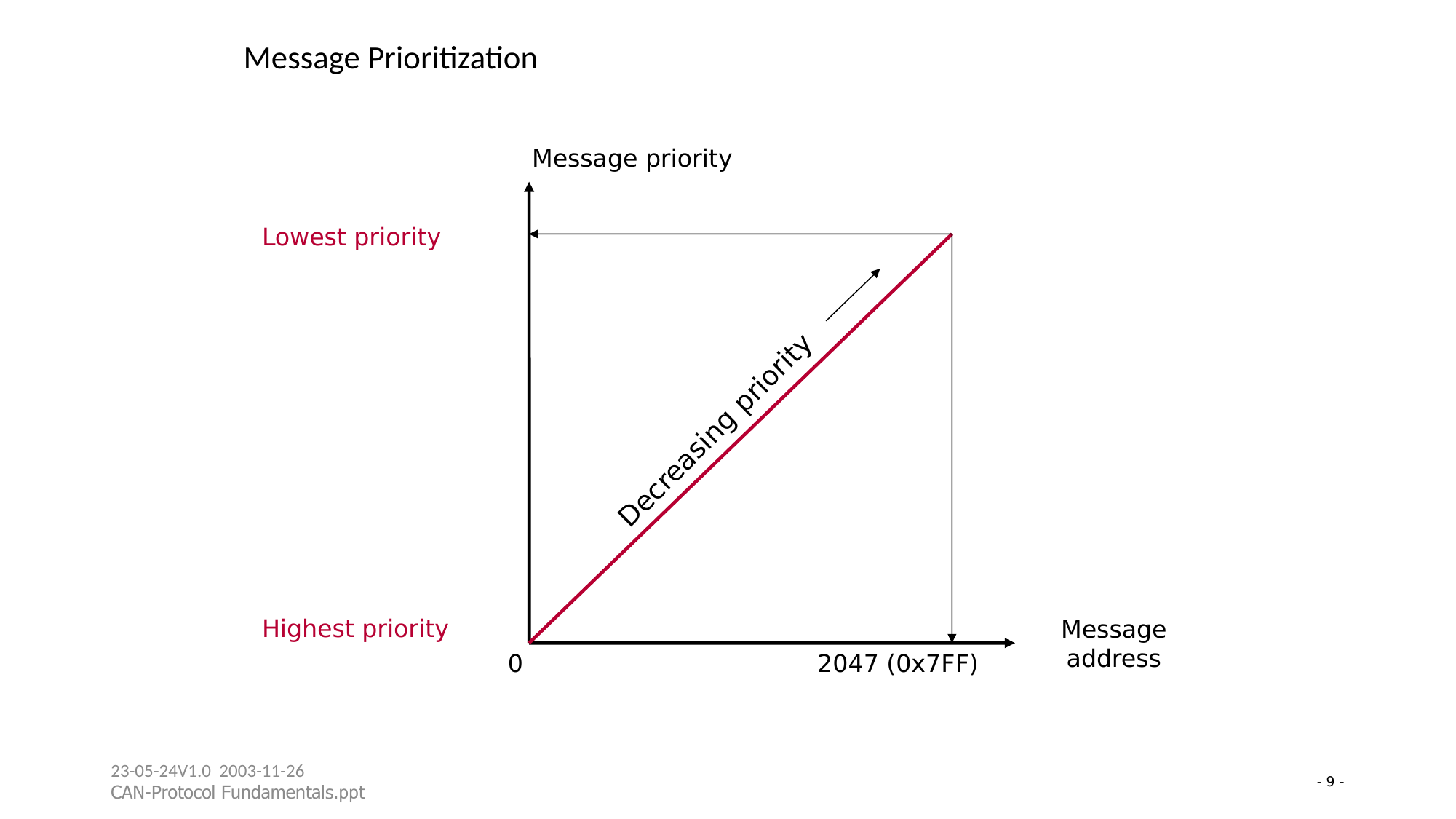

# Message Prioritization
Message priority

Lowest priority

Decreasing priority
Highest priority
Message address
0
2047 (0x7FF)
23-05-24V1.0  2003-11-26
CAN-Protocol Fundamentals.ppt
- 9 -